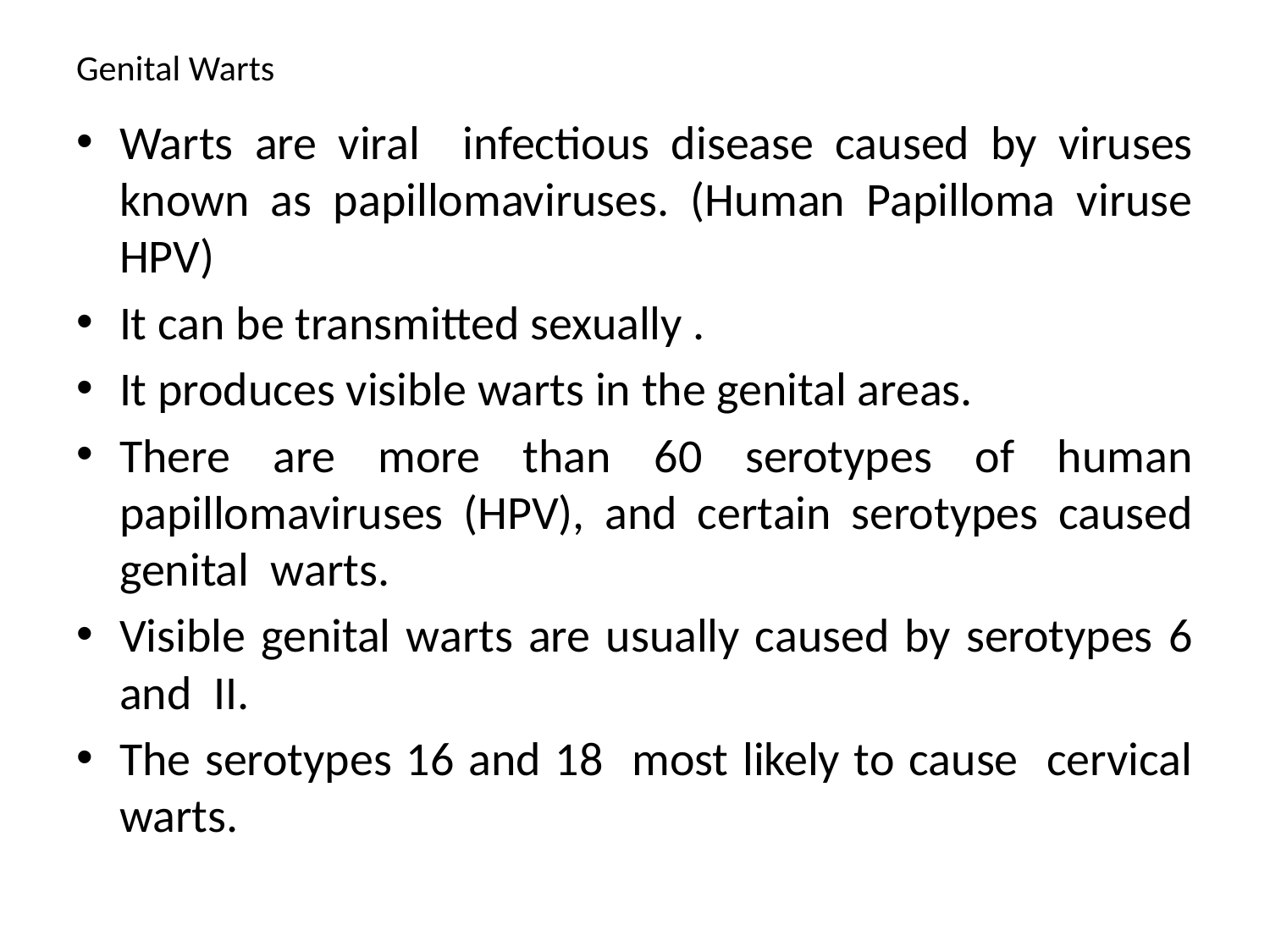

# Genital Warts
Warts are viral  infectious disease caused by viruses known as papillomaviruses. (Human Papilloma viruse HPV)
It can be transmitted sexually .
It produces visible warts in the genital areas.
There are more than 60 serotypes of human papillomaviruses (HPV), and certain serotypes caused genital  warts.
Visible genital warts are usually caused by serotypes 6 and  II.
The serotypes 16 and 18  most likely to cause  cervical warts.